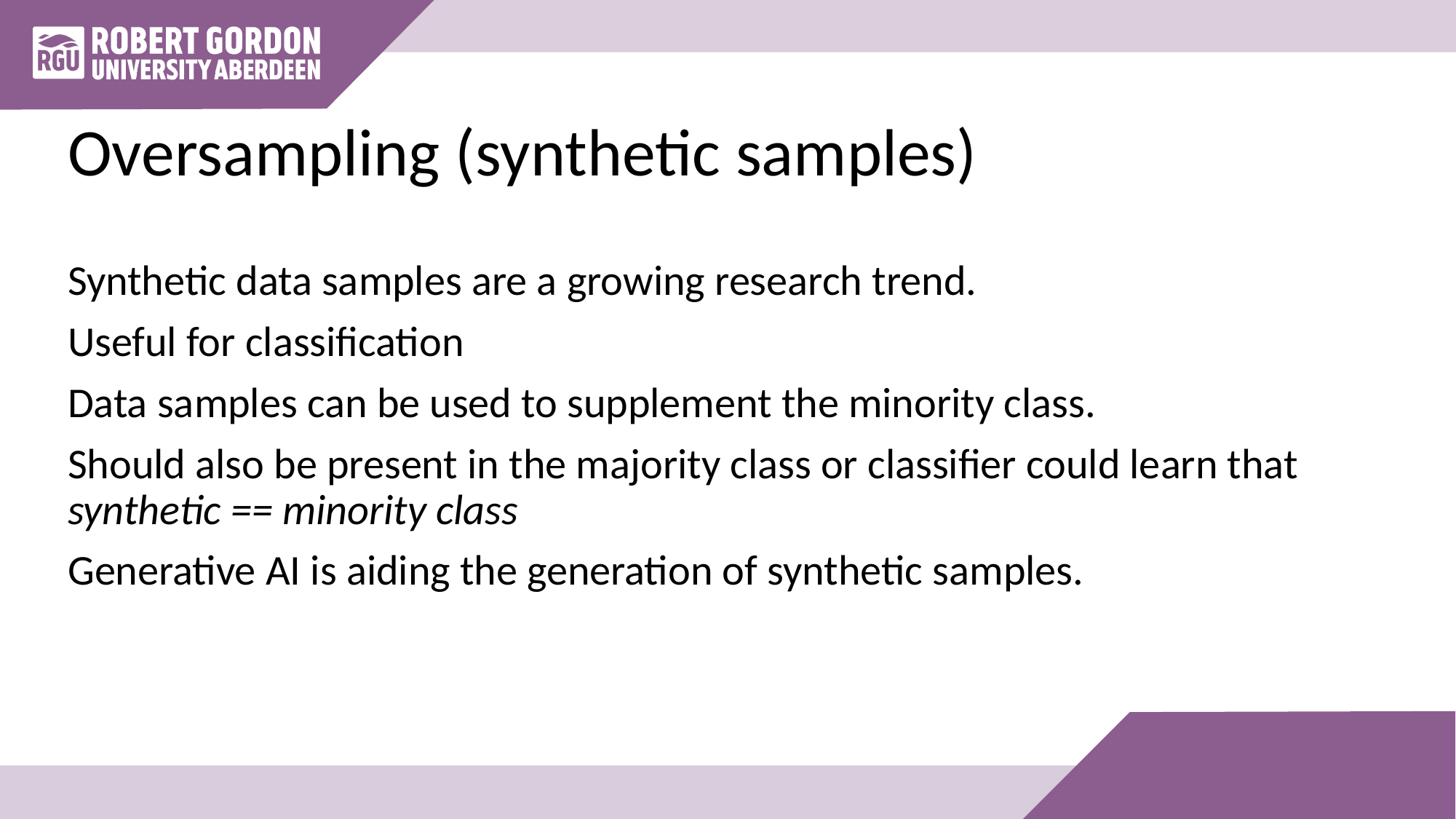

# Oversampling (synthetic samples)
Synthetic data samples are a growing research trend.
Useful for classification
Data samples can be used to supplement the minority class.
Should also be present in the majority class or classifier could learn that synthetic == minority class
Generative AI is aiding the generation of synthetic samples.